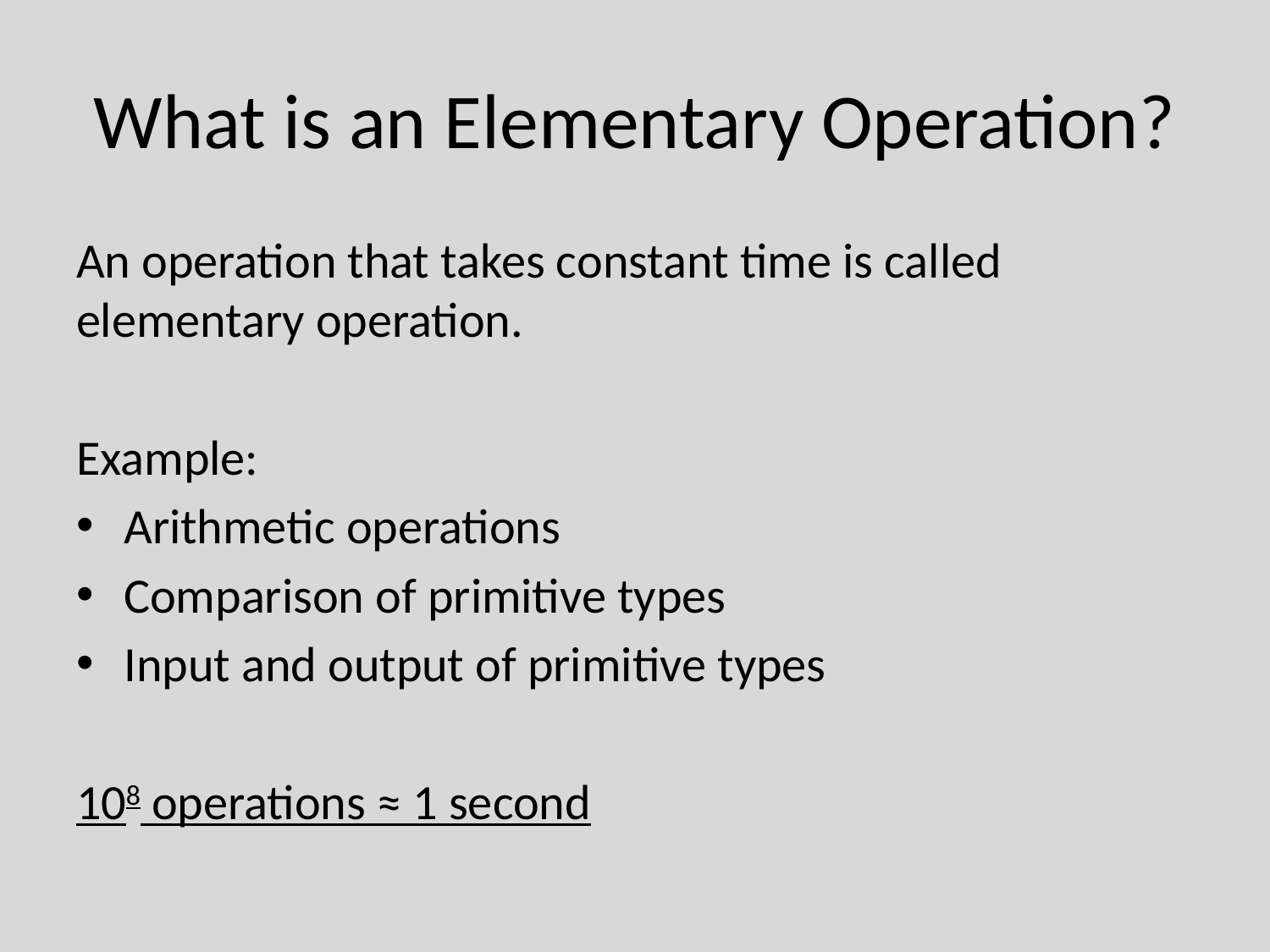

# What is an Elementary Operation?
An operation that takes constant time is called elementary operation.

Example:
Arithmetic operations
Comparison of primitive types
Input and output of primitive types

108 operations ≈ 1 second